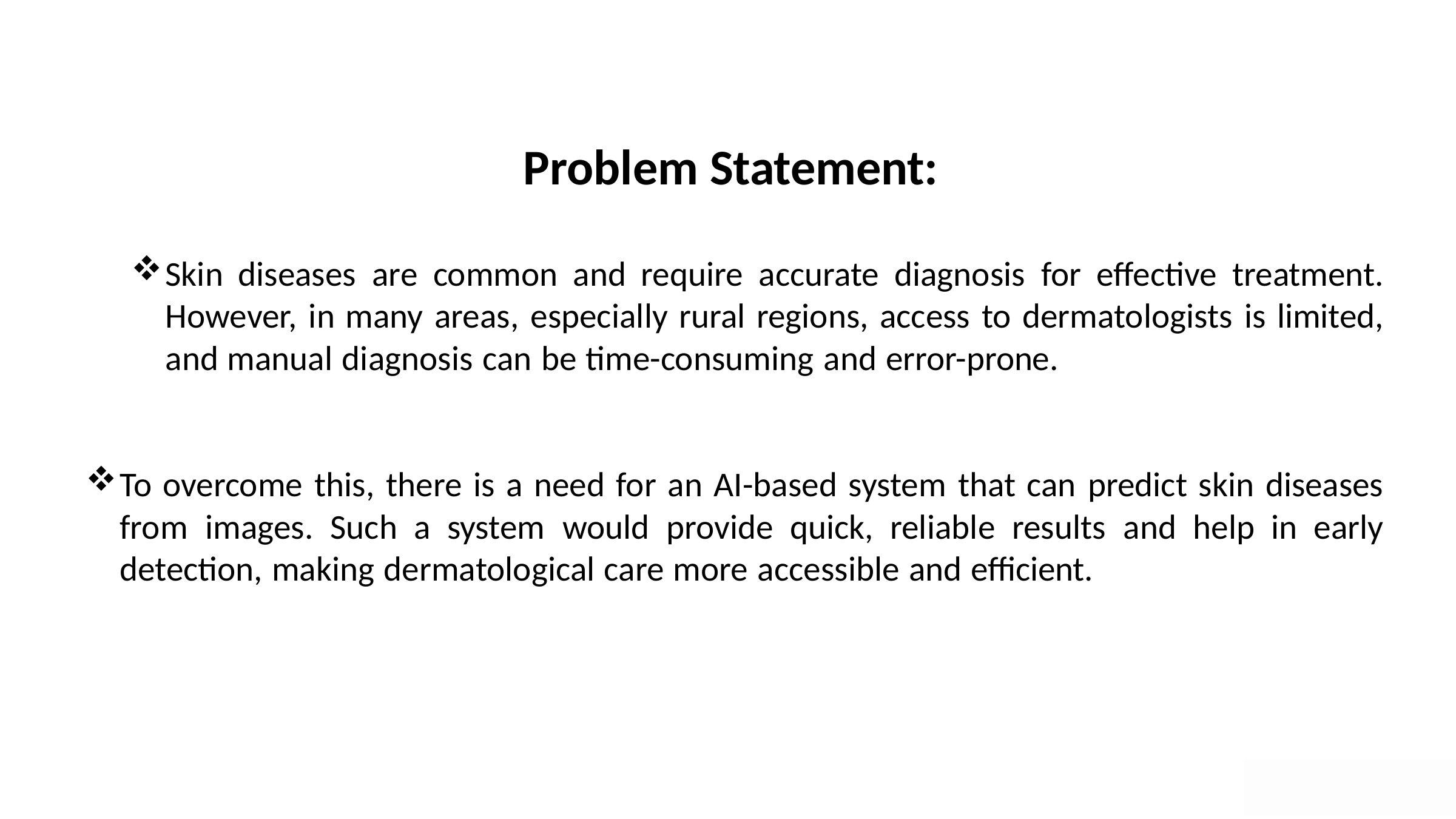

# Problem Statement:
Skin diseases are common and require accurate diagnosis for effective treatment. However, in many areas, especially rural regions, access to dermatologists is limited, and manual diagnosis can be time-consuming and error-prone.

To overcome this, there is a need for an AI-based system that can predict skin diseases from images. Such a system would provide quick, reliable results and help in early detection, making dermatological care more accessible and efficient.